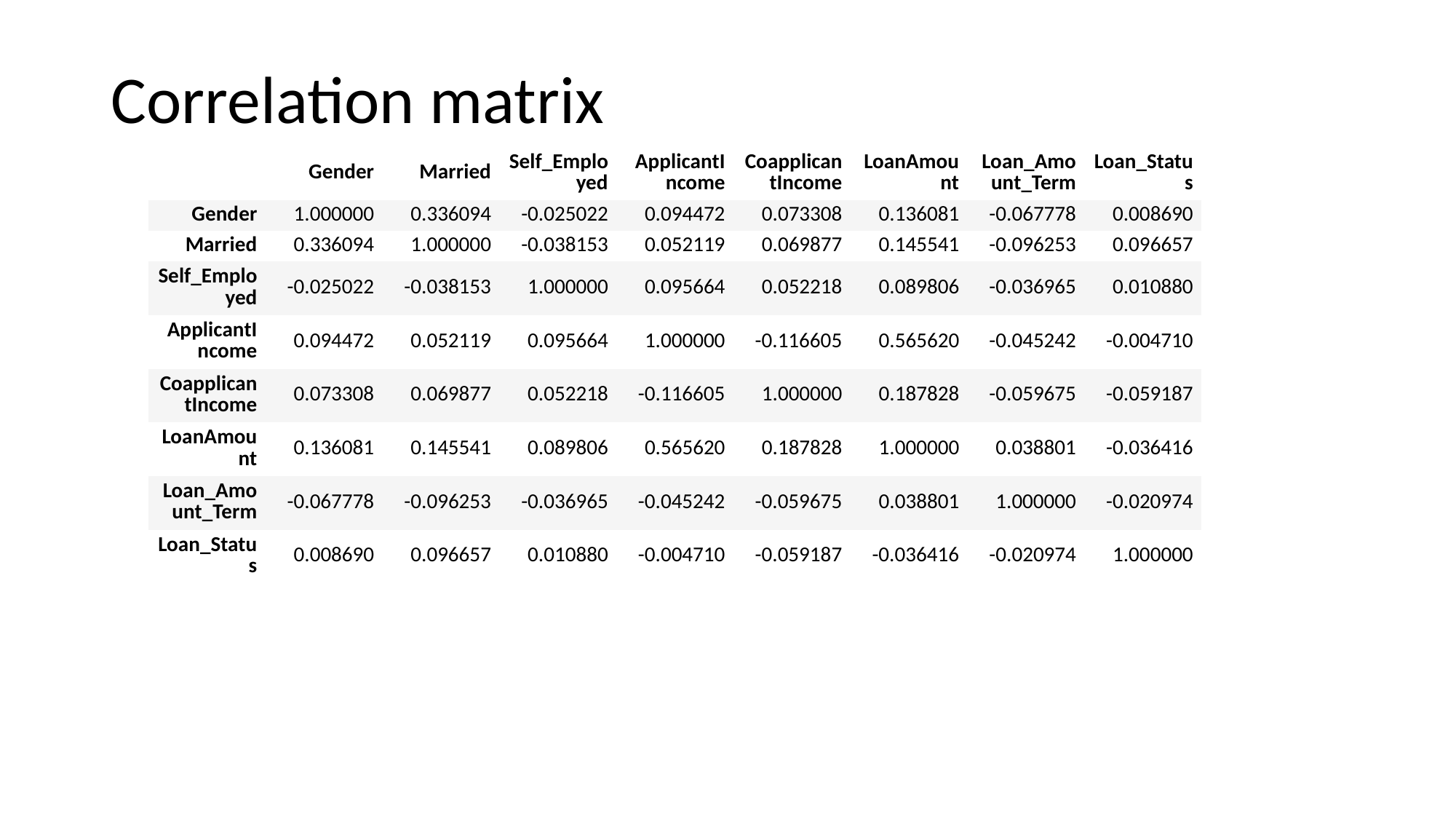

# Correlation matrix
|  | Gender | Married | Self\_Employed | ApplicantIncome | CoapplicantIncome | LoanAmount | Loan\_Amount\_Term | Loan\_Status |
| --- | --- | --- | --- | --- | --- | --- | --- | --- |
| Gender | 1.000000 | 0.336094 | -0.025022 | 0.094472 | 0.073308 | 0.136081 | -0.067778 | 0.008690 |
| Married | 0.336094 | 1.000000 | -0.038153 | 0.052119 | 0.069877 | 0.145541 | -0.096253 | 0.096657 |
| Self\_Employed | -0.025022 | -0.038153 | 1.000000 | 0.095664 | 0.052218 | 0.089806 | -0.036965 | 0.010880 |
| ApplicantIncome | 0.094472 | 0.052119 | 0.095664 | 1.000000 | -0.116605 | 0.565620 | -0.045242 | -0.004710 |
| CoapplicantIncome | 0.073308 | 0.069877 | 0.052218 | -0.116605 | 1.000000 | 0.187828 | -0.059675 | -0.059187 |
| LoanAmount | 0.136081 | 0.145541 | 0.089806 | 0.565620 | 0.187828 | 1.000000 | 0.038801 | -0.036416 |
| Loan\_Amount\_Term | -0.067778 | -0.096253 | -0.036965 | -0.045242 | -0.059675 | 0.038801 | 1.000000 | -0.020974 |
| Loan\_Status | 0.008690 | 0.096657 | 0.010880 | -0.004710 | -0.059187 | -0.036416 | -0.020974 | 1.000000 |